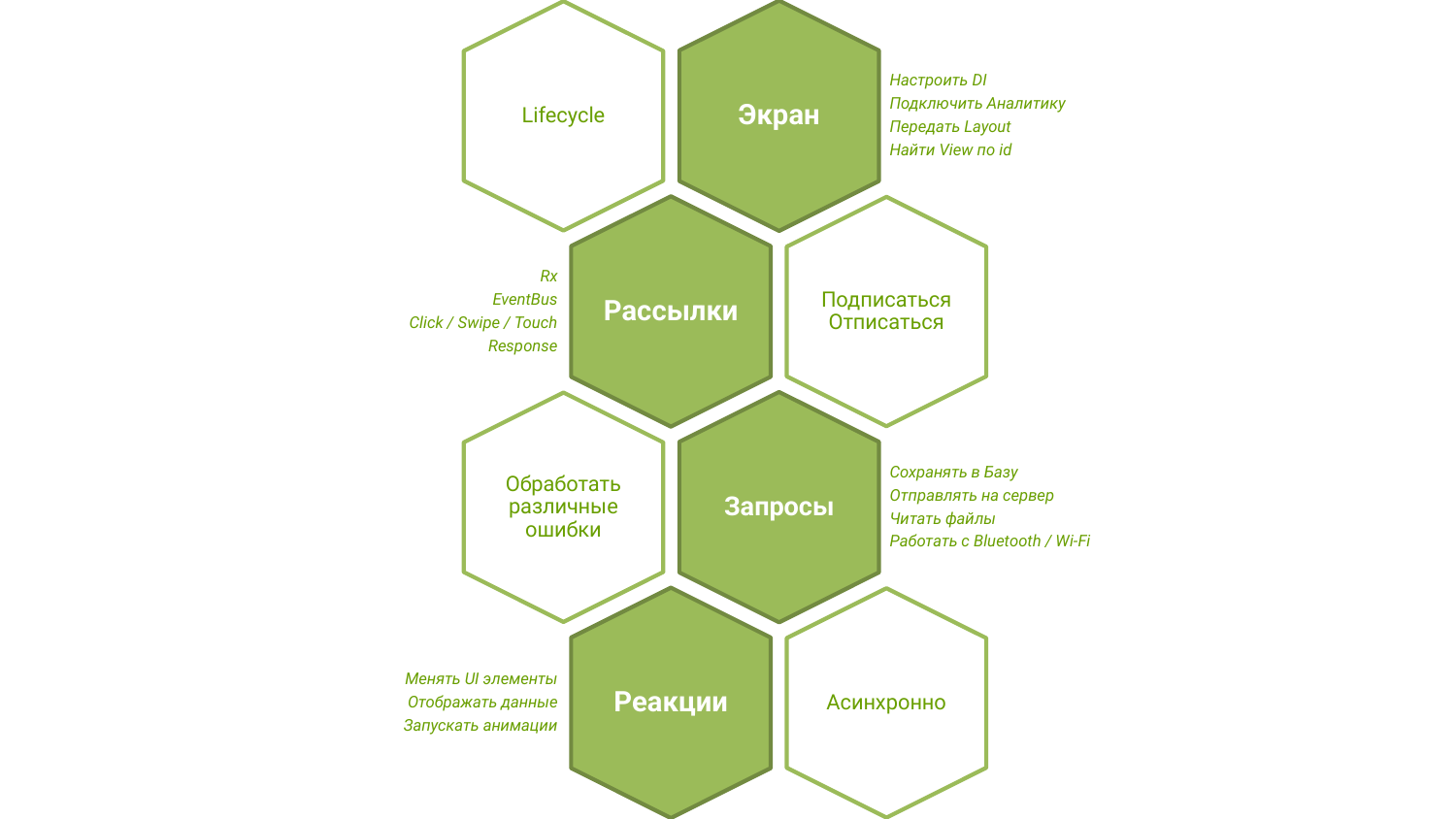

Экран
Настроить DI
Подключить Аналитику
Передать Layout
Найти View по id
Lifecycle
Рассылки
Rx
EventBus
Click / Swipe / Touch
Response
ПодписатьсяОтписаться
Запросы
Сохранять в Базу
Отправлять на сервер
Читать файлы
Работать с Bluetooth / Wi-Fi
Обработать различные ошибки
Реакции
Менять UI элементы
Отображать данные
Запускать анимации
Асинхронно